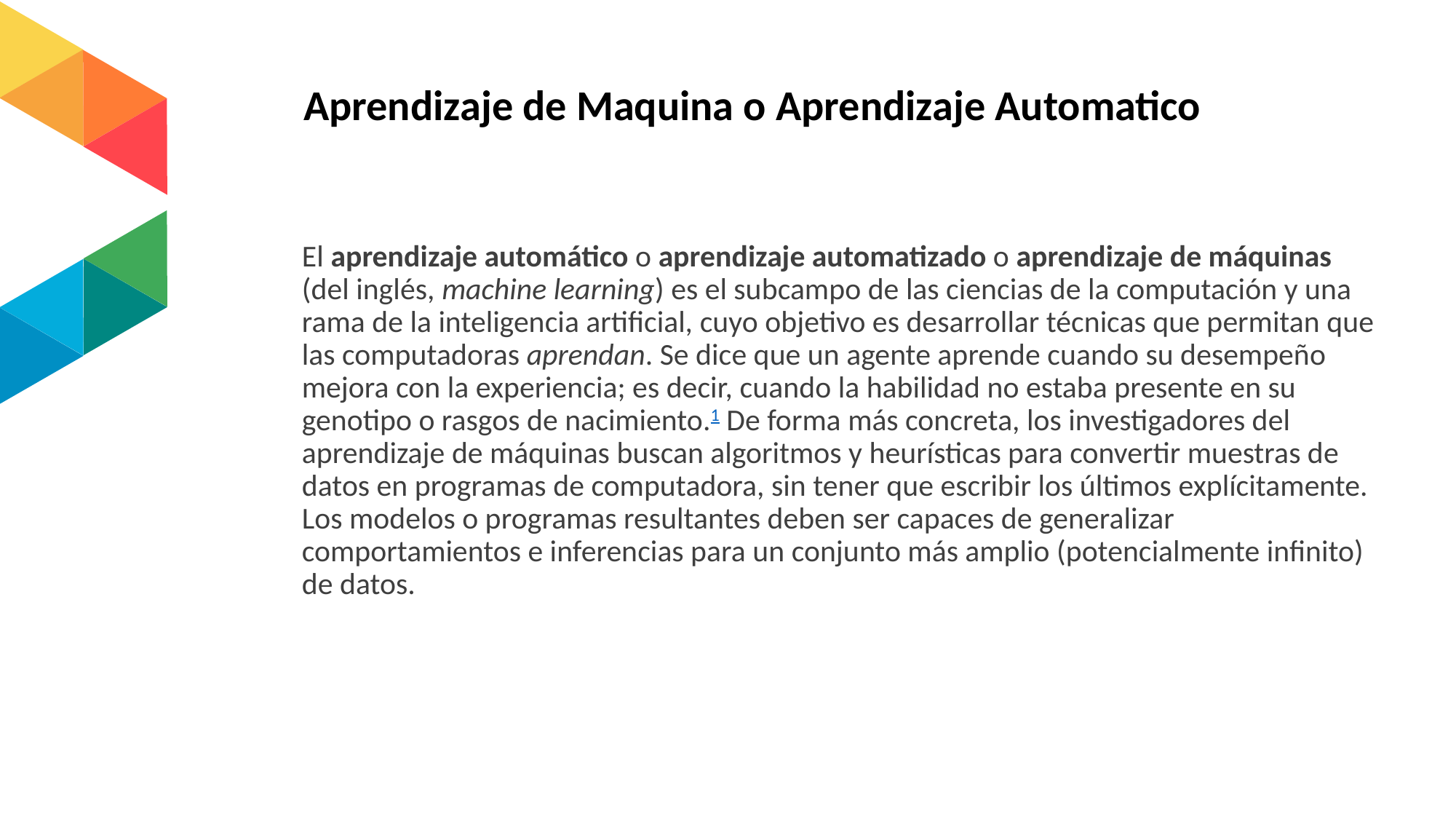

# Aprendizaje de Maquina o Aprendizaje Automatico
El aprendizaje automático o aprendizaje automatizado o aprendizaje de máquinas (del inglés, machine learning) es el subcampo de las ciencias de la computación y una rama de la inteligencia artificial, cuyo objetivo es desarrollar técnicas que permitan que las computadoras aprendan. Se dice que un agente aprende cuando su desempeño mejora con la experiencia; es decir, cuando la habilidad no estaba presente en su genotipo o rasgos de nacimiento.1​ De forma más concreta, los investigadores del aprendizaje de máquinas buscan algoritmos y heurísticas para convertir muestras de datos en programas de computadora, sin tener que escribir los últimos explícitamente. Los modelos o programas resultantes deben ser capaces de generalizar comportamientos e inferencias para un conjunto más amplio (potencialmente infinito) de datos.